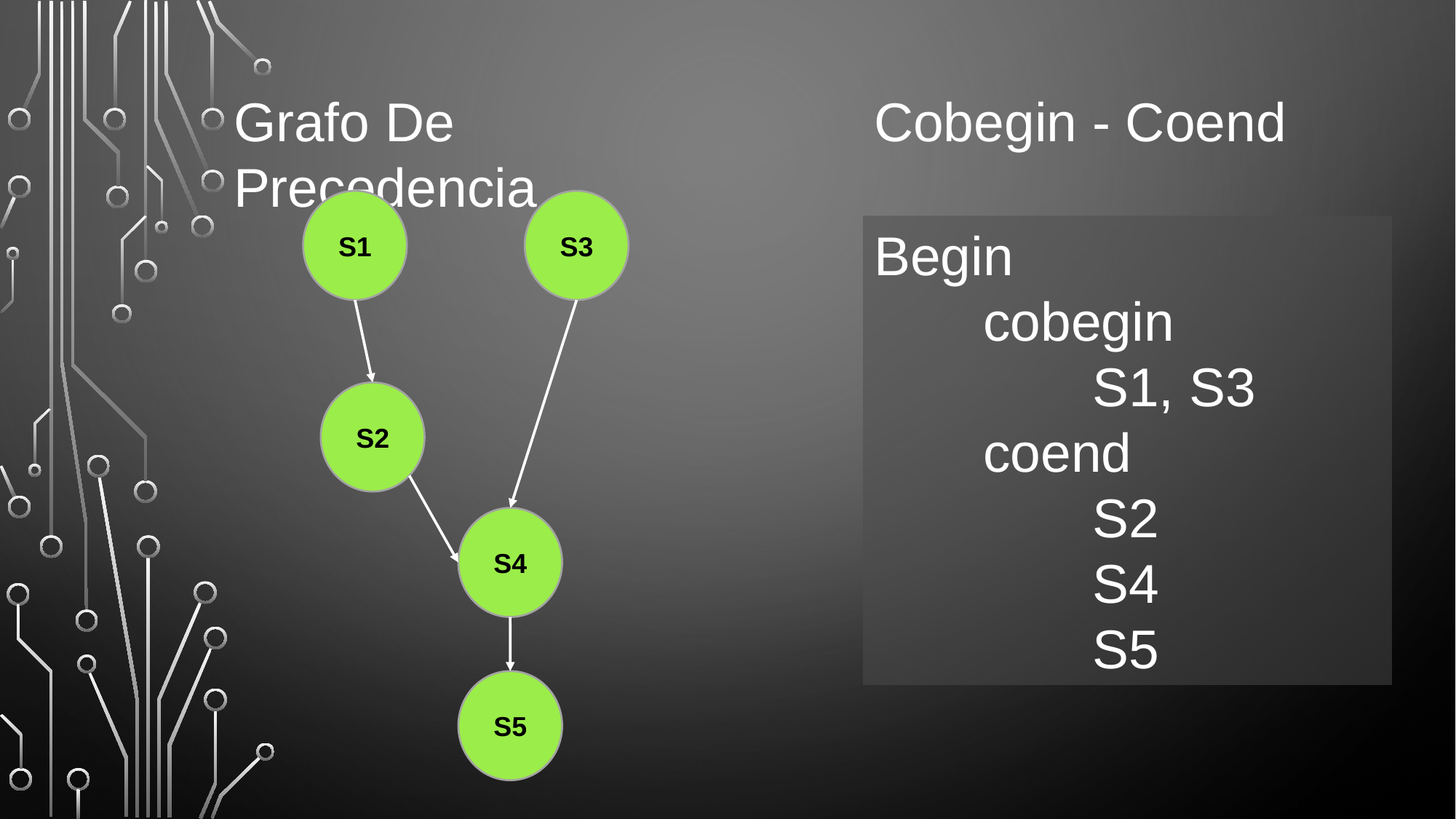

Cobegin - Coend
Grafo De Precedencia
S1
S3
Begin
	cobegin
		S1, S3
	coend
		S2
		S4
		S5
S2
S4
S5